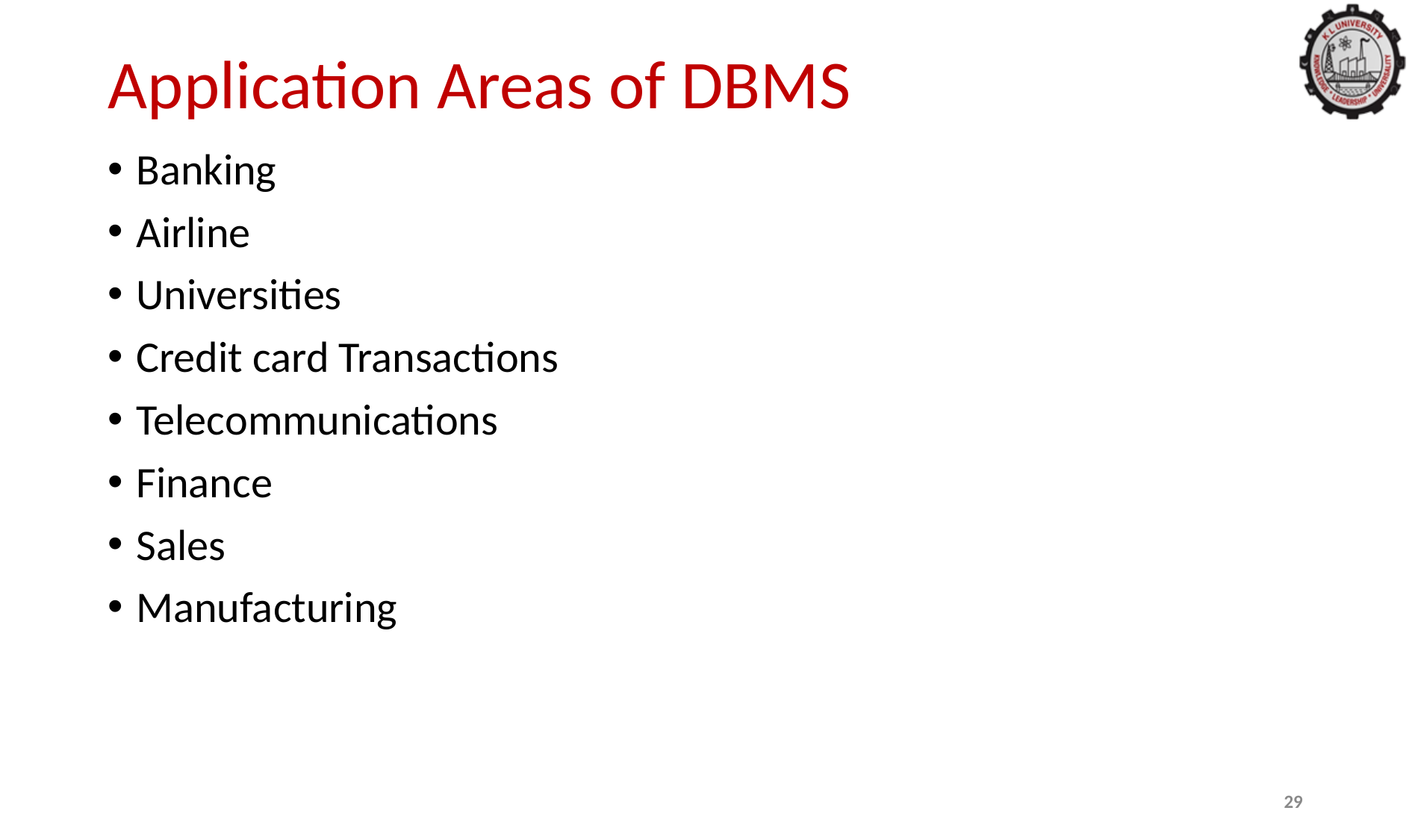

# Application Areas of DBMS
Banking
Airline
Universities
Credit card Transactions
Telecommunications
Finance
Sales
Manufacturing
29